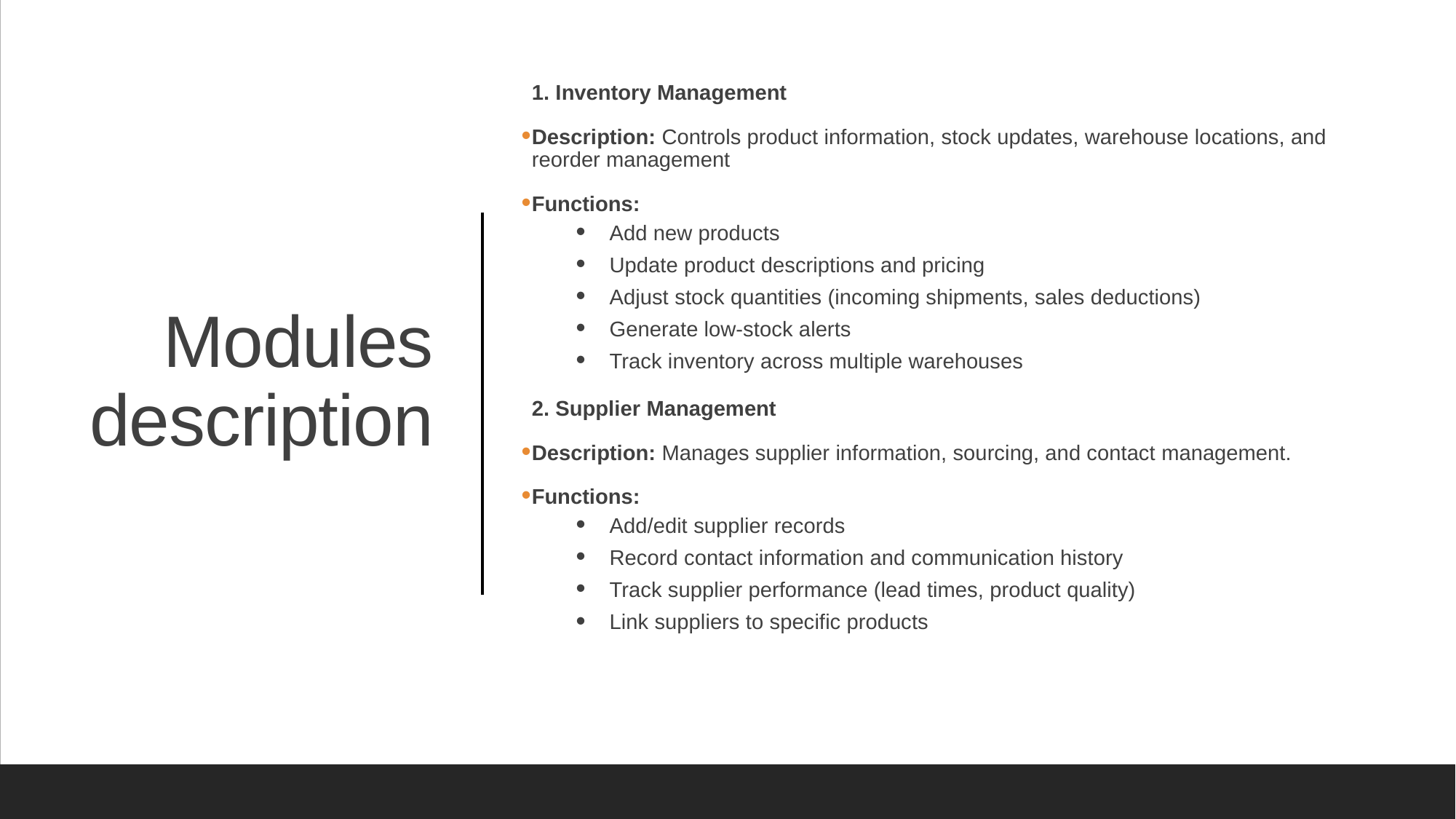

1. Inventory Management
Description: Controls product information, stock updates, warehouse locations, and reorder management
Functions:
Add new products
Update product descriptions and pricing
Adjust stock quantities (incoming shipments, sales deductions)
Generate low-stock alerts
Track inventory across multiple warehouses
2. Supplier Management
Description: Manages supplier information, sourcing, and contact management.
Functions:
Add/edit supplier records
Record contact information and communication history
Track supplier performance (lead times, product quality)
Link suppliers to specific products

# Modules description